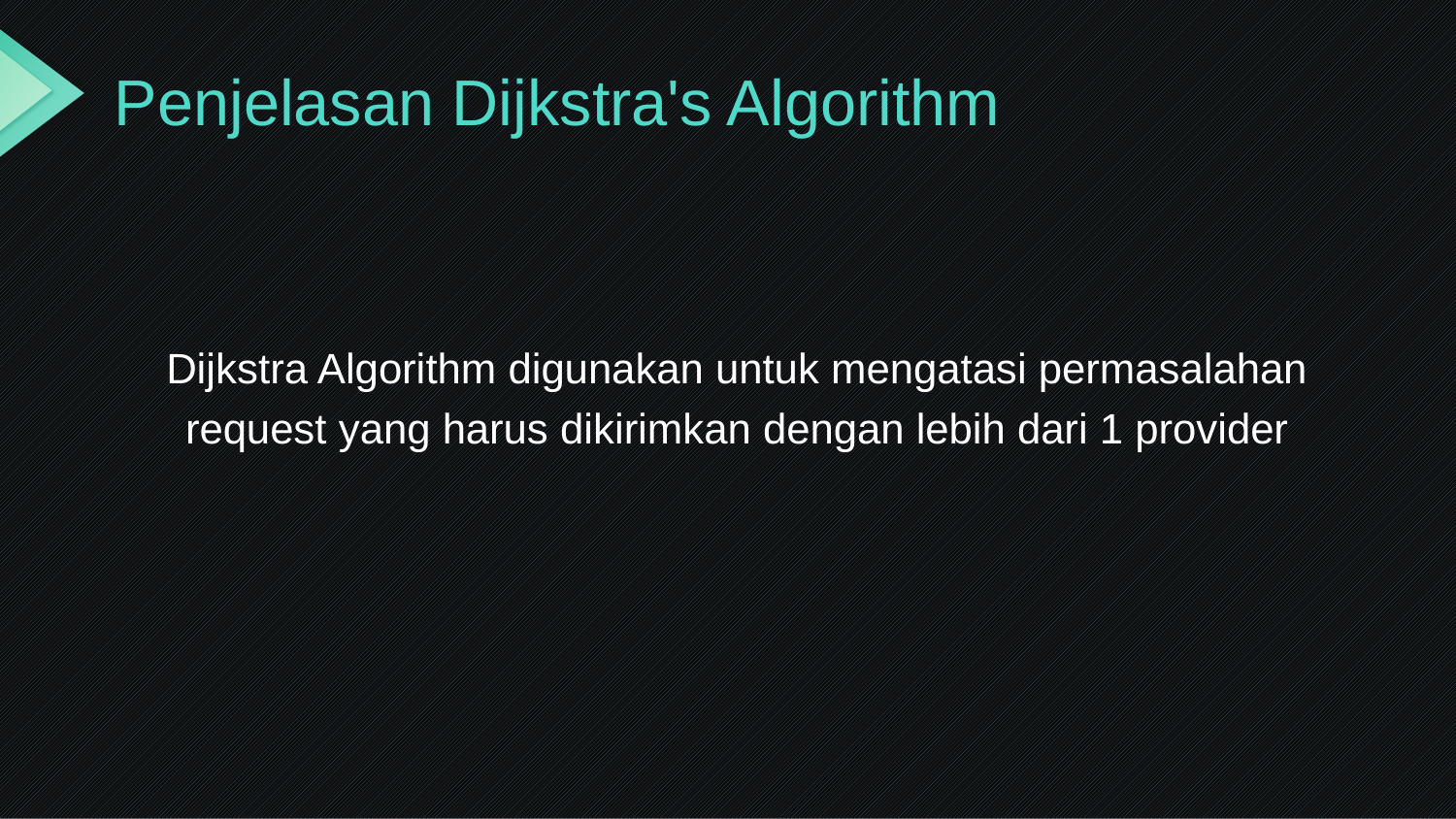

# Penjelasan Dijkstra's Algorithm
Dijkstra Algorithm digunakan untuk mengatasi permasalahan request yang harus dikirimkan dengan lebih dari 1 provider